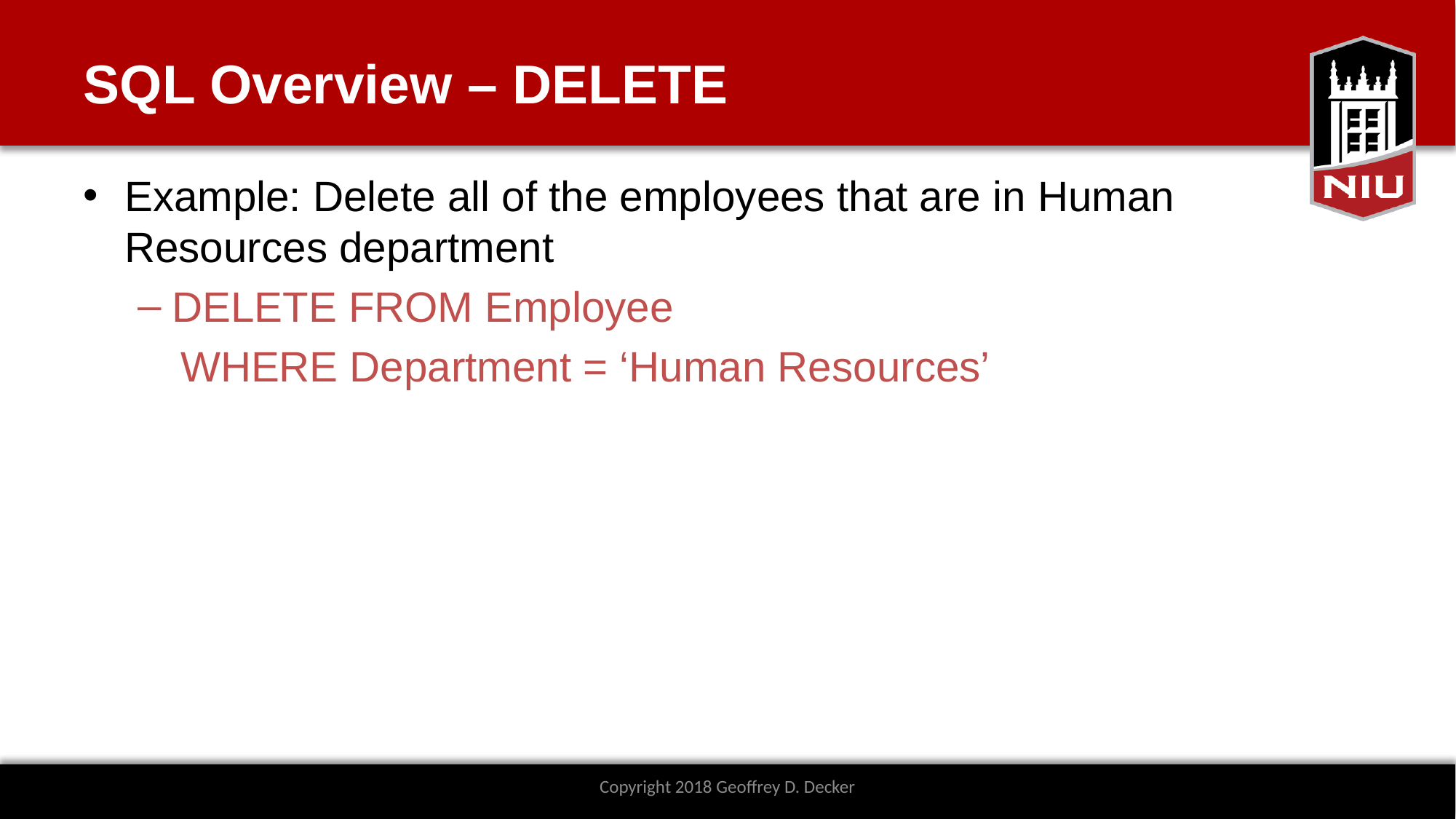

# SQL Overview – DELETE
Example: Delete all of the employees that are in Human Resources department
DELETE FROM Employee
   WHERE Department = ‘Human Resources’
Copyright 2018 Geoffrey D. Decker